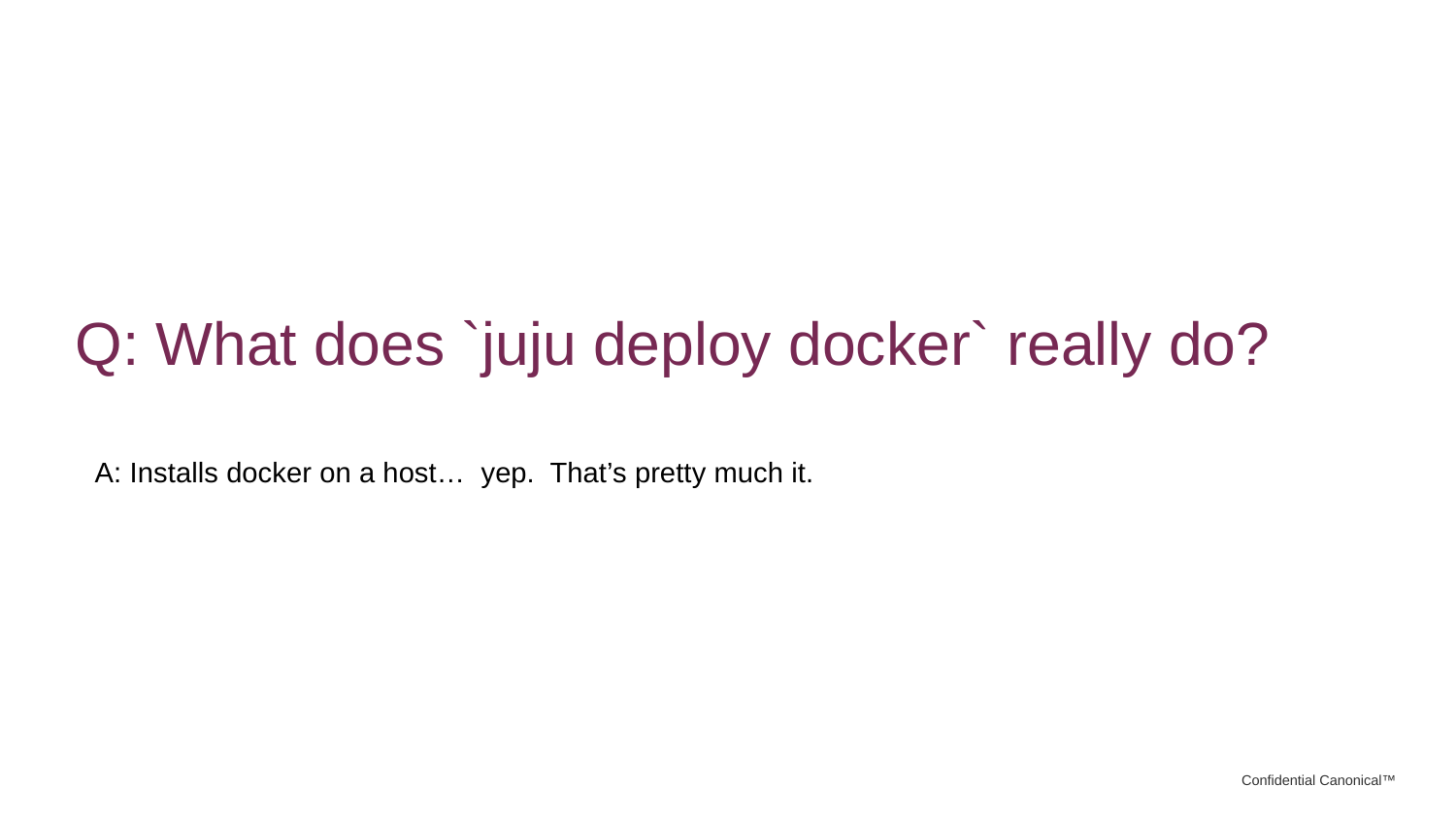

#

Q: What does `juju deploy docker` really do?

A: Installs docker on a host…  yep.  That’s pretty much it.